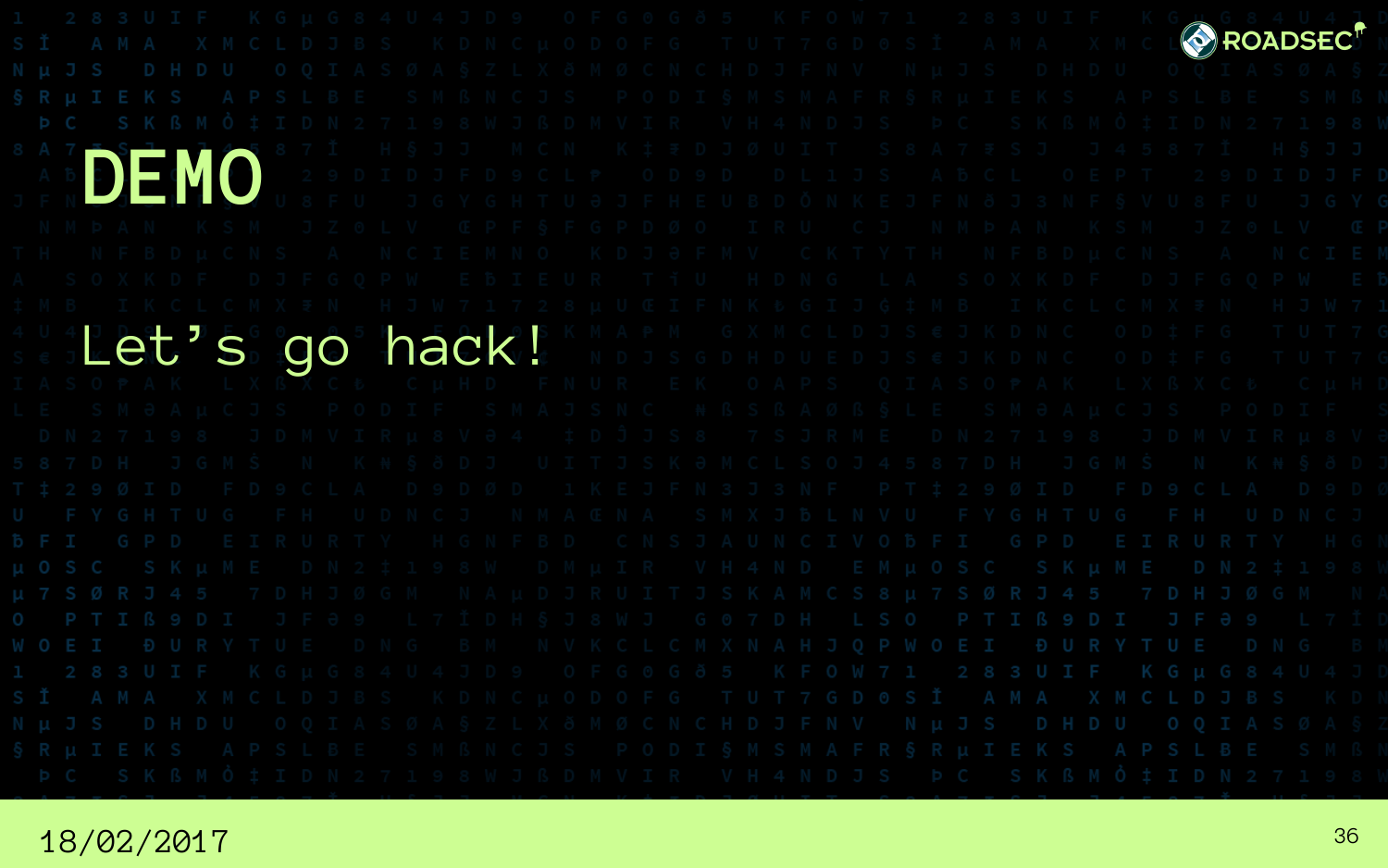

# DEMO
Let’s go hack!
18/02/2017
36